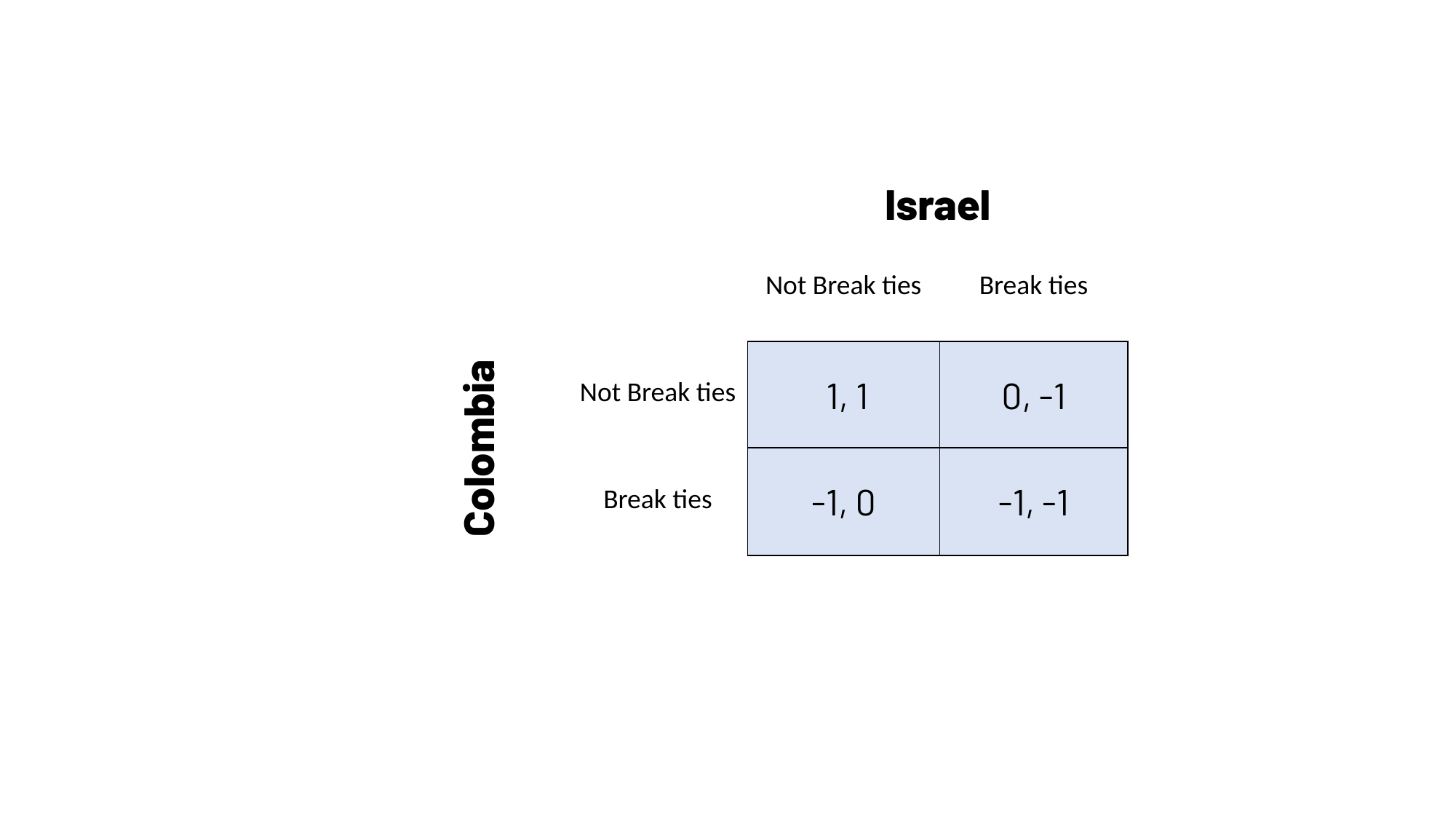

|  |  | Israel |  |
| --- | --- | --- | --- |
|  |  | Not Break ties | Break ties |
| Colombia | Not Break ties | 1, 1 | 0, -1 |
|  | Break ties | -1, 0 | -1, -1 |